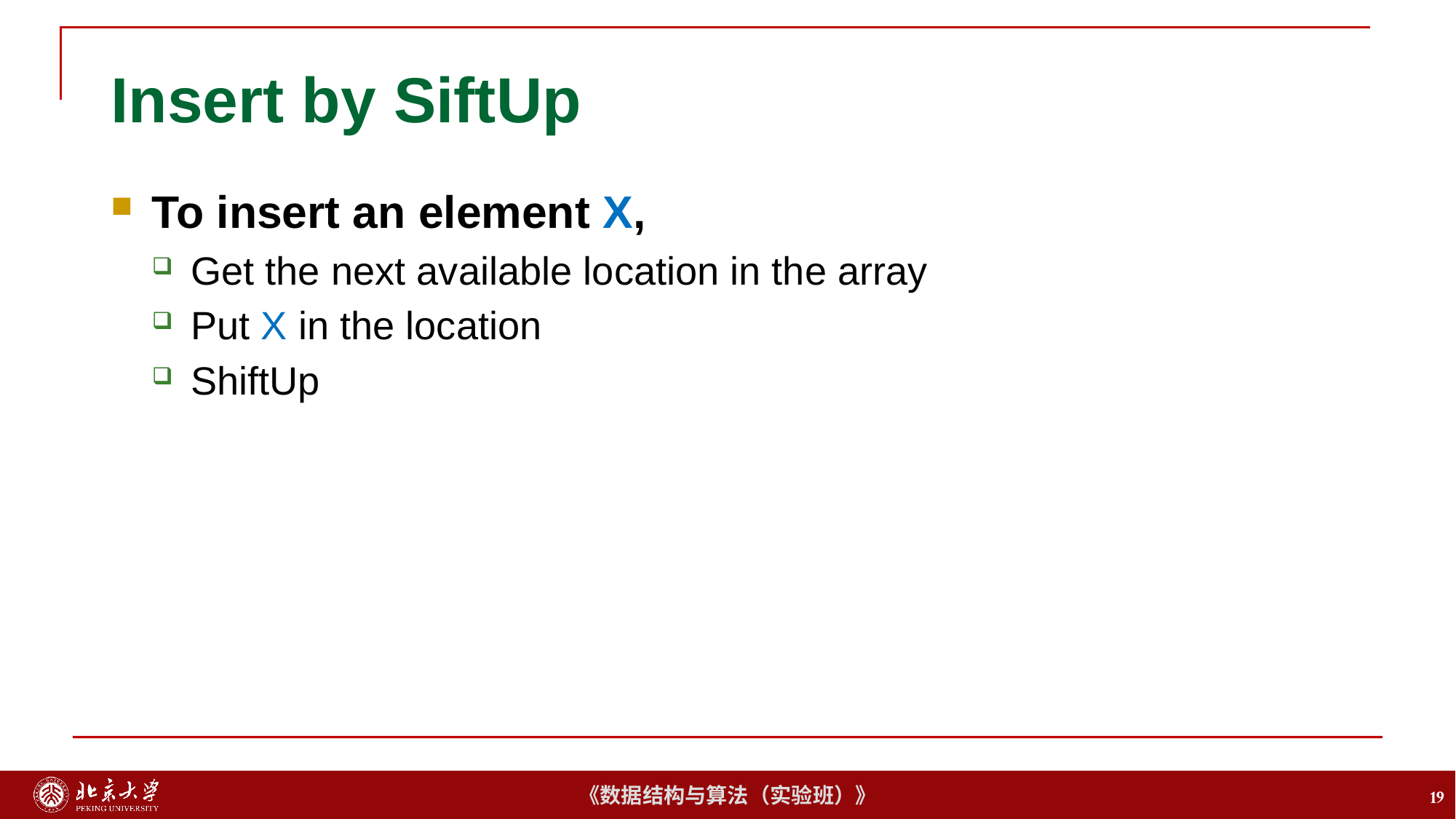

# Insert by SiftUp
To insert an element X,
Get the next available location in the array
Put X in the location
ShiftUp
19